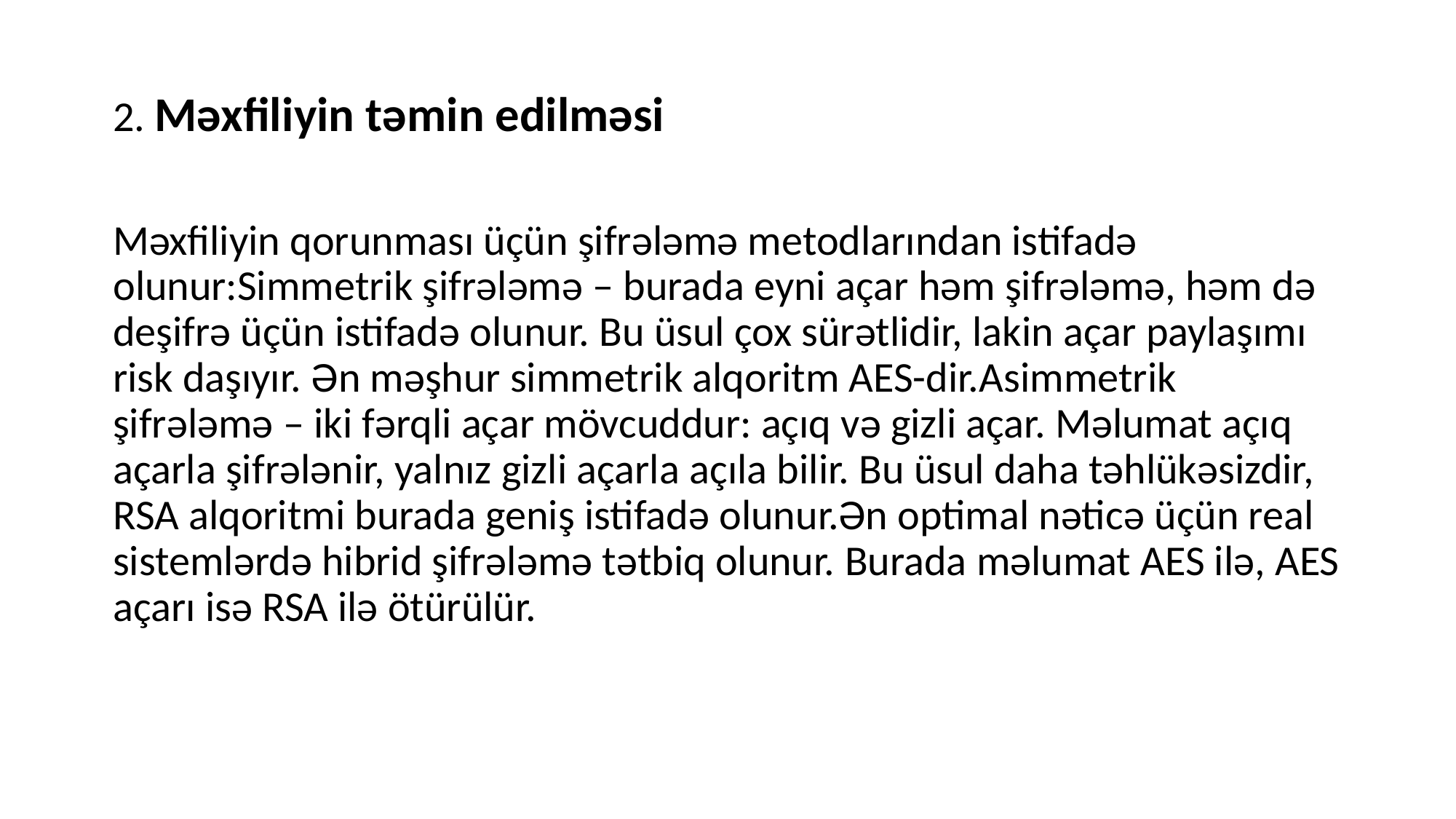

2. Məxfiliyin təmin edilməsi

Məxfiliyin qorunması üçün şifrələmə metodlarından istifadə olunur:Simmetrik şifrələmə – burada eyni açar həm şifrələmə, həm də deşifrə üçün istifadə olunur. Bu üsul çox sürətlidir, lakin açar paylaşımı risk daşıyır. Ən məşhur simmetrik alqoritm AES-dir.Asimmetrik şifrələmə – iki fərqli açar mövcuddur: açıq və gizli açar. Məlumat açıq açarla şifrələnir, yalnız gizli açarla açıla bilir. Bu üsul daha təhlükəsizdir, RSA alqoritmi burada geniş istifadə olunur.Ən optimal nəticə üçün real sistemlərdə hibrid şifrələmə tətbiq olunur. Burada məlumat AES ilə, AES açarı isə RSA ilə ötürülür.